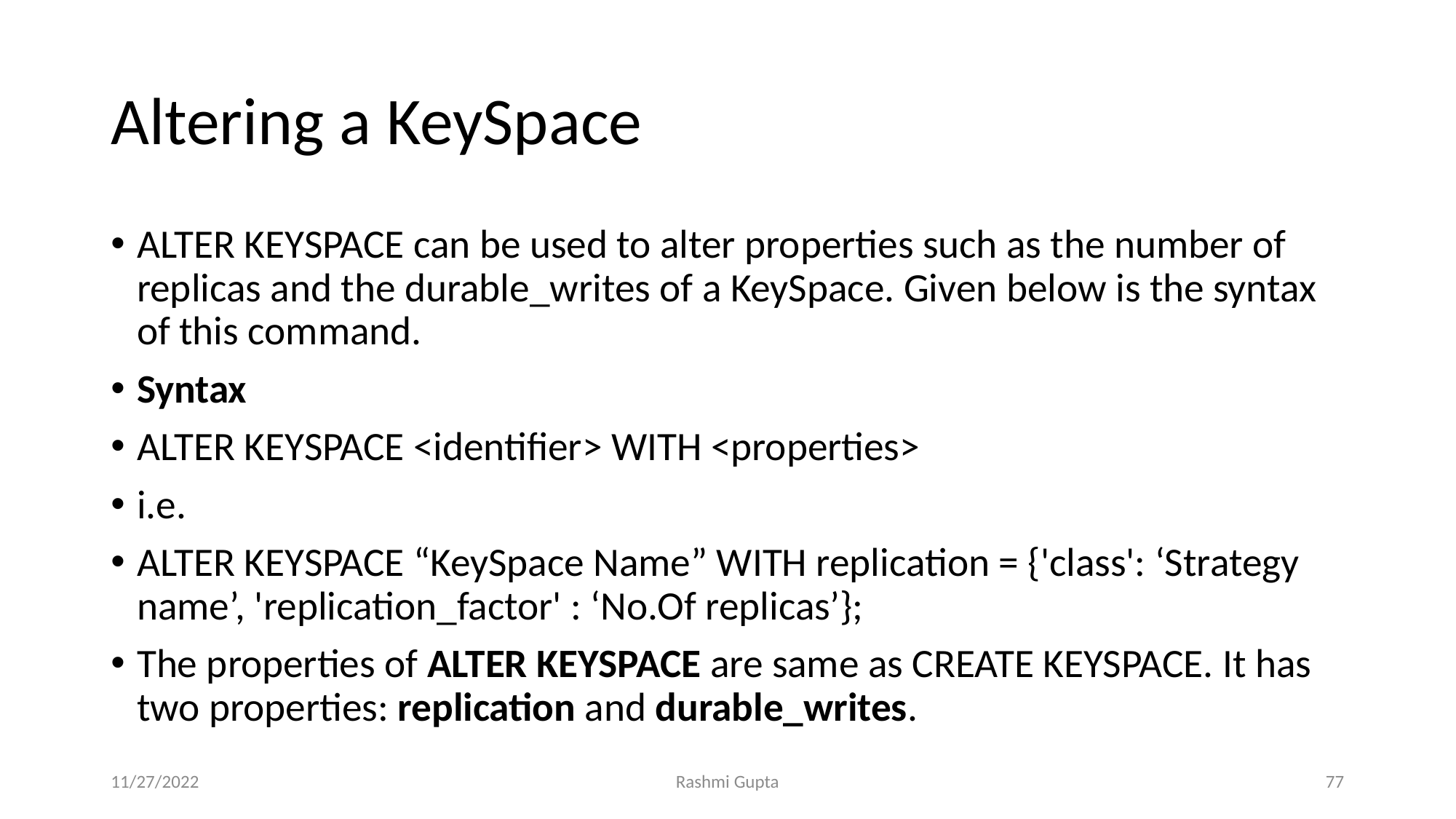

# Altering a KeySpace
ALTER KEYSPACE can be used to alter properties such as the number of replicas and the durable_writes of a KeySpace. Given below is the syntax of this command.
Syntax
ALTER KEYSPACE <identifier> WITH <properties>
i.e.
ALTER KEYSPACE “KeySpace Name” WITH replication = {'class': ‘Strategy name’, 'replication_factor' : ‘No.Of replicas’};
The properties of ALTER KEYSPACE are same as CREATE KEYSPACE. It has two properties: replication and durable_writes.
11/27/2022
Rashmi Gupta
77